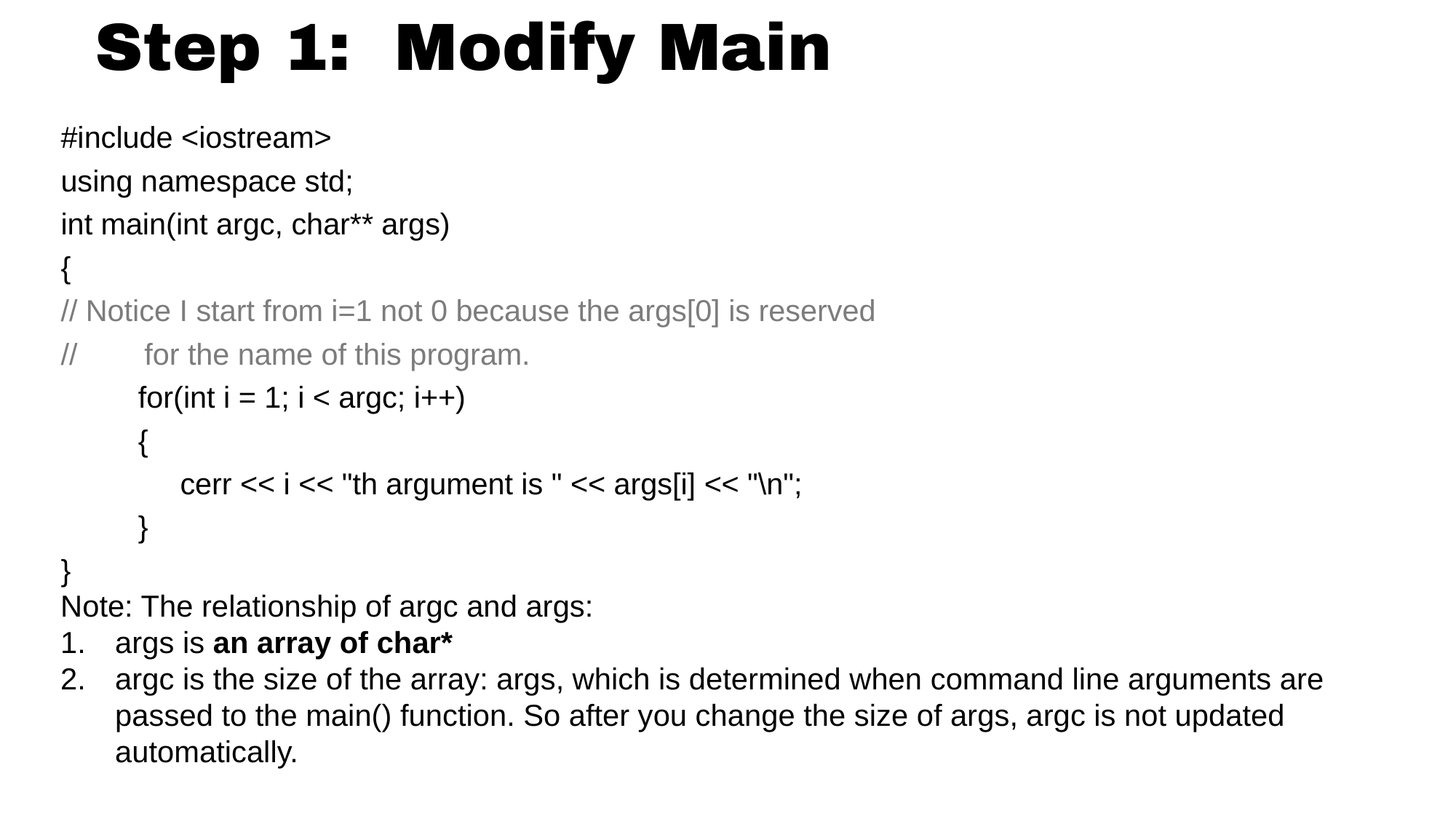

# Step 1:  Modify Main
#include <iostream>
using namespace std;
int main(int argc, char** args)
{
// Notice I start from i=1 not 0 because the args[0] is reserved
//        for the name of this program.
	for(int i = 1; i < argc; i++)
	{
	     cerr << i << "th argument is " << args[i] << "\n";
	}
}
Note: The relationship of argc and args:
args is an array of char*
argc is the size of the array: args, which is determined when command line arguments are passed to the main() function. So after you change the size of args, argc is not updated automatically.